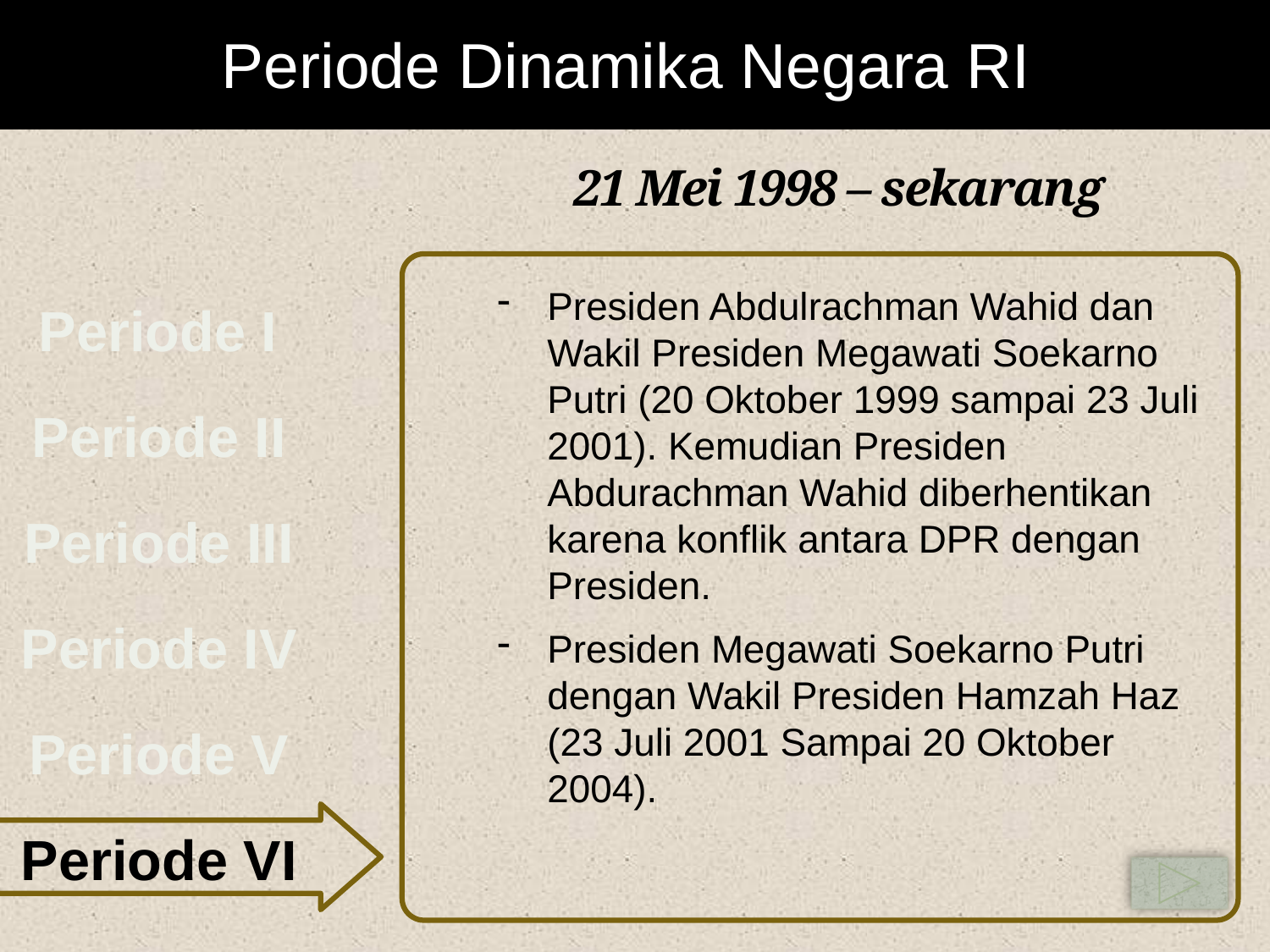

Periode Dinamika Negara RI

# 21 Mei 1998 – sekarang

Periode I

Periode II

Periode III

Presiden Abdulrachman Wahid dan Wakil Presiden Megawati Soekarno Putri (20 Oktober 1999 sampai 23 Juli 2001). Kemudian Presiden Abdurachman Wahid diberhentikan karena konflik antara DPR dengan Presiden.

Periode IV

Periode V

Periode VI
Presiden Megawati Soekarno Putri dengan Wakil Presiden Hamzah Haz (23 Juli 2001 Sampai 20 Oktober 2004).